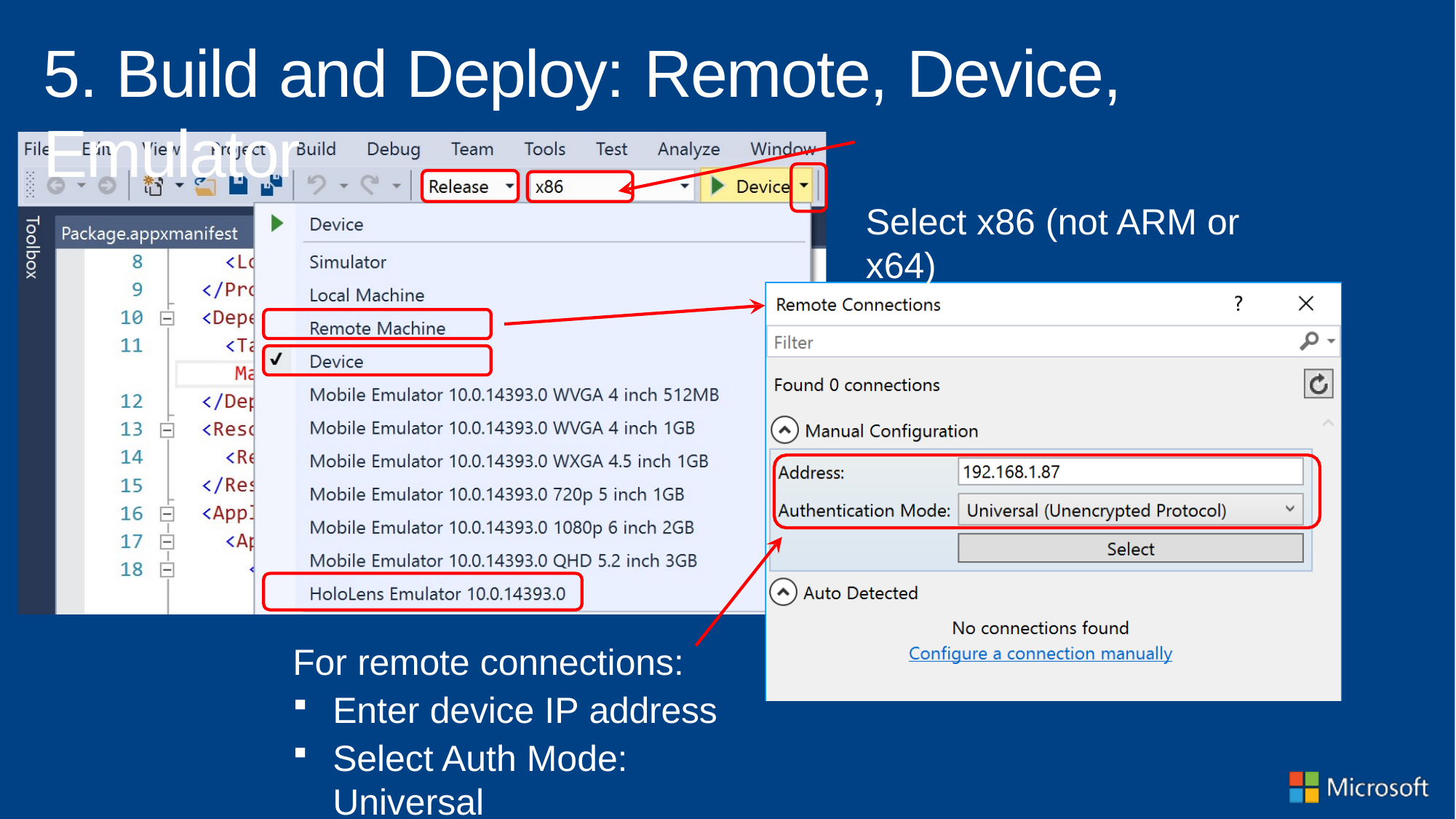

# 5. Build and Deploy: Remote, Device, Emulator
Select x86 (not ARM or x64)

For remote connections:
Enter device IP address
Select Auth Mode: Universal